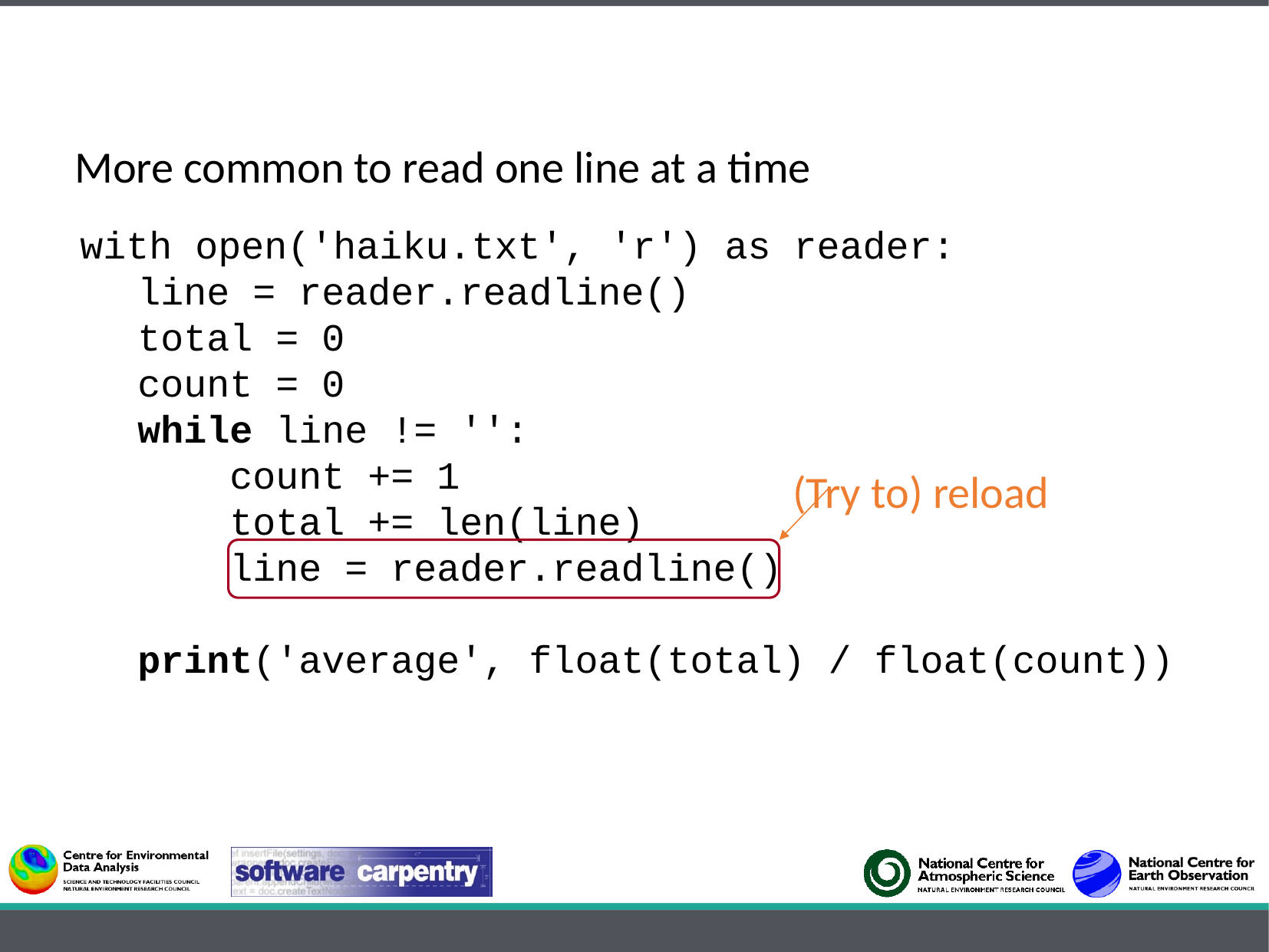

More common to read one line at a time
with open('haiku.txt', 'r') as reader:
line = reader.readline()
total = 0
count = 0
while line != '':
    count += 1
    total += len(line)
    line = reader.readline()

print('average', float(total) / float(count))
(Try to) reload